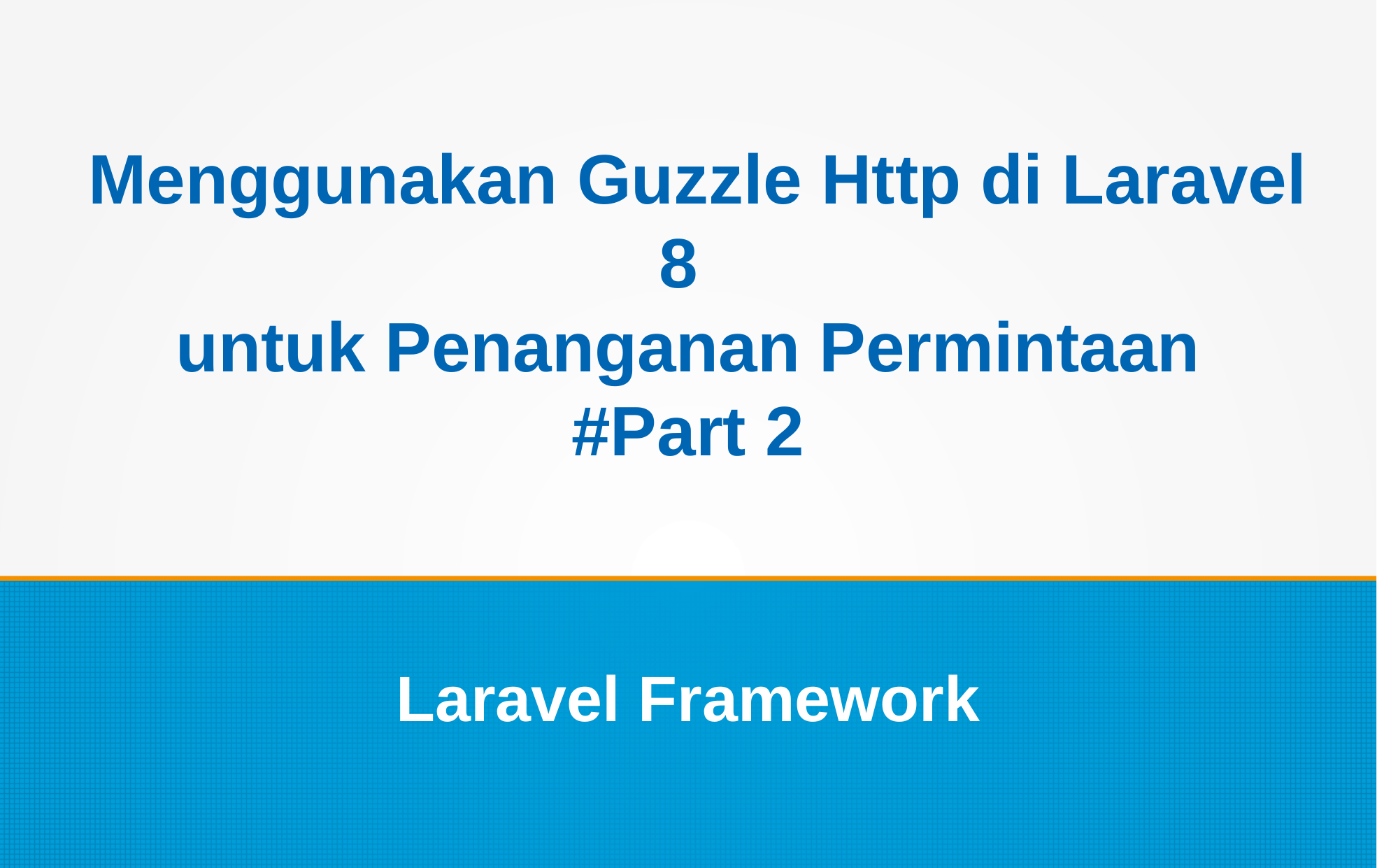

Menggunakan Guzzle Http di Laravel 8
untuk Penanganan Permintaan
#Part 2
Laravel Framework